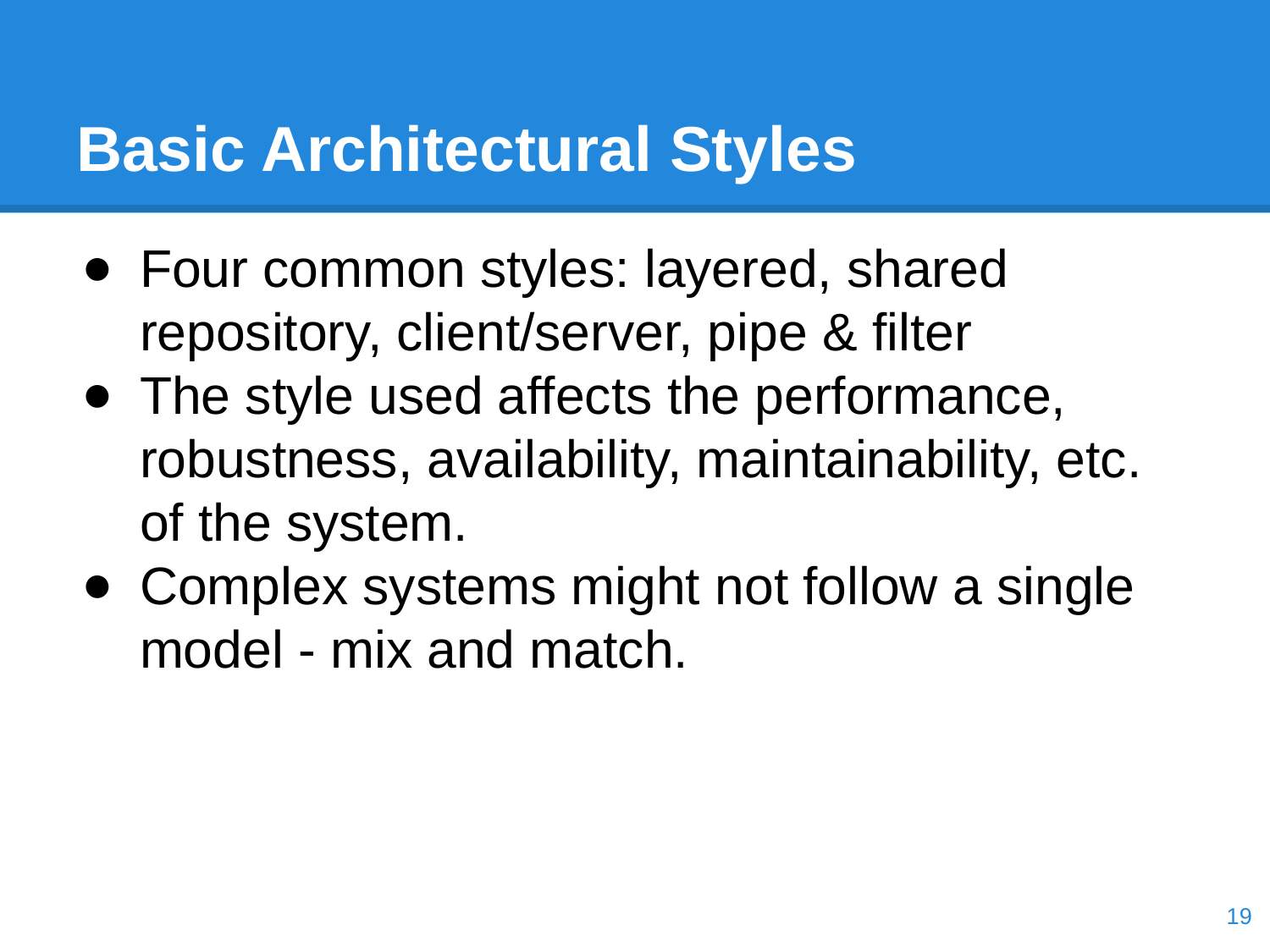

# Basic Architectural Styles
Four common styles: layered, shared repository, client/server, pipe & filter
The style used affects the performance, robustness, availability, maintainability, etc. of the system.
Complex systems might not follow a single model - mix and match.
19